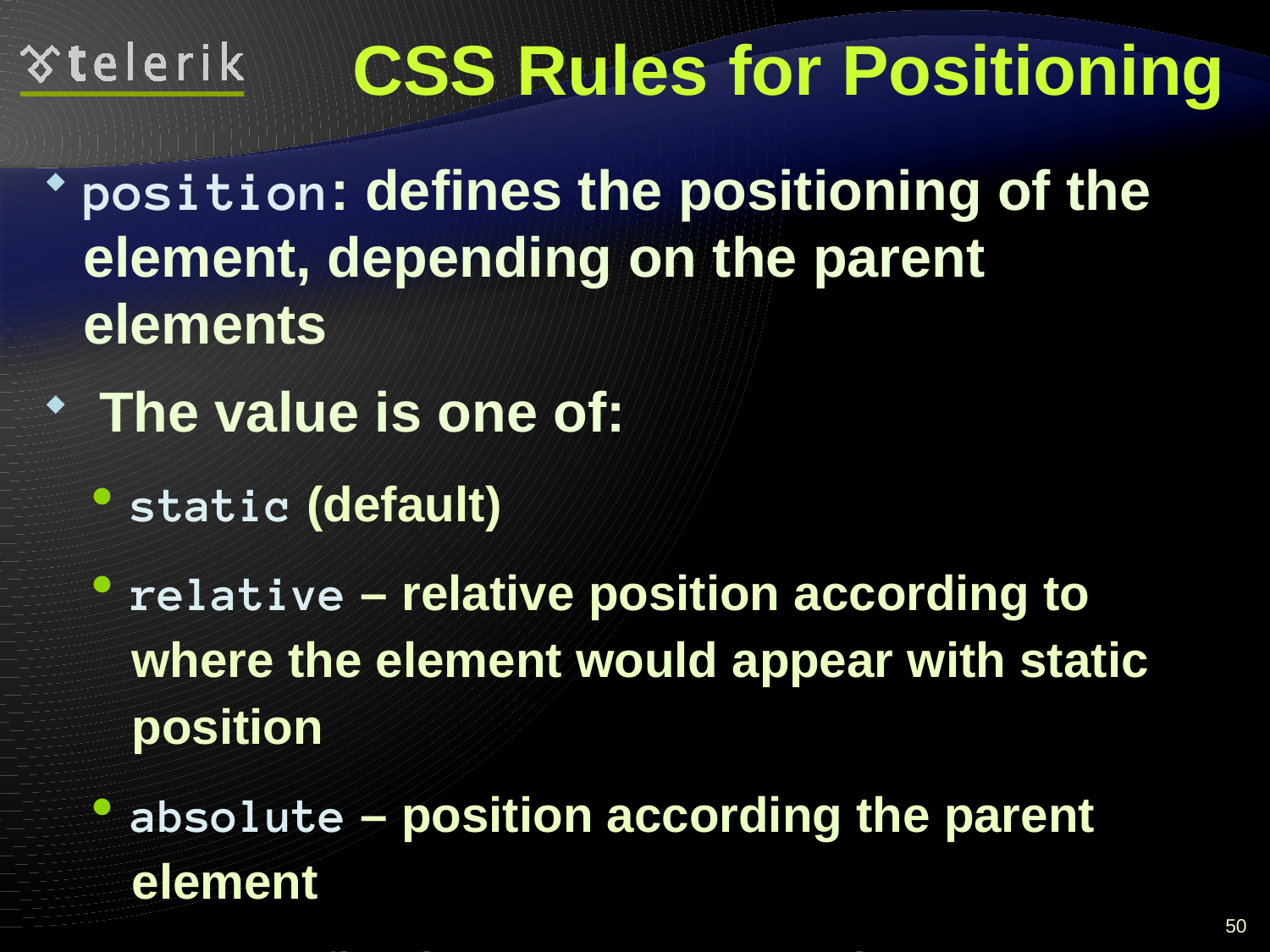

# CSS Rules for Positioning
position: defines the positioning of the element, depending on the parent elements
 The value is one of:
static (default)
relative – relative position according to where the element would appear with static position
absolute – position according the parent element
fixed – fix element on screen, ignore page scrolling
50